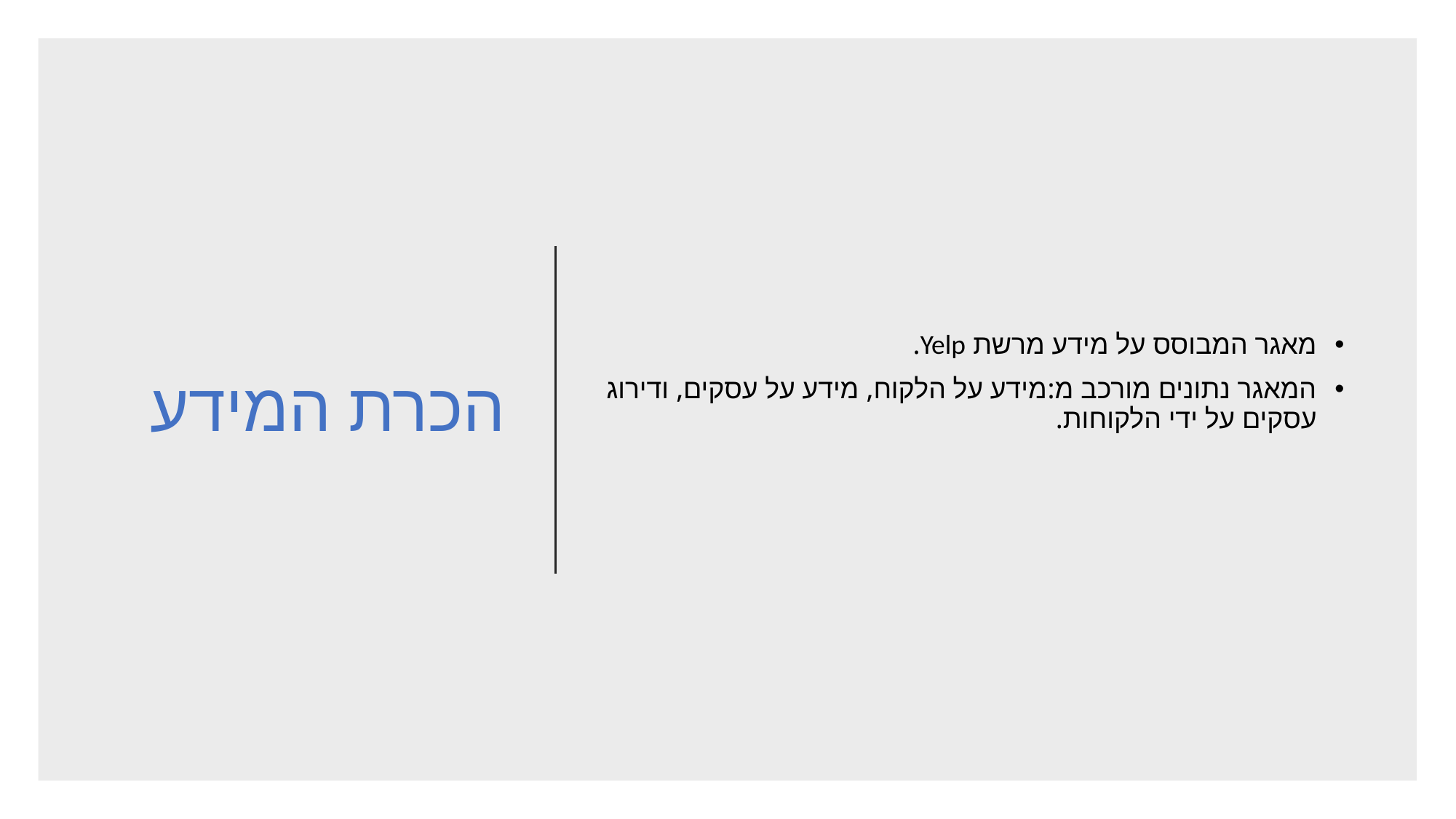

# הכרת המידע
מאגר המבוסס על מידע מרשת Yelp.
המאגר נתונים מורכב מ:מידע על הלקוח, מידע על עסקים, ודירוג עסקים על ידי הלקוחות.